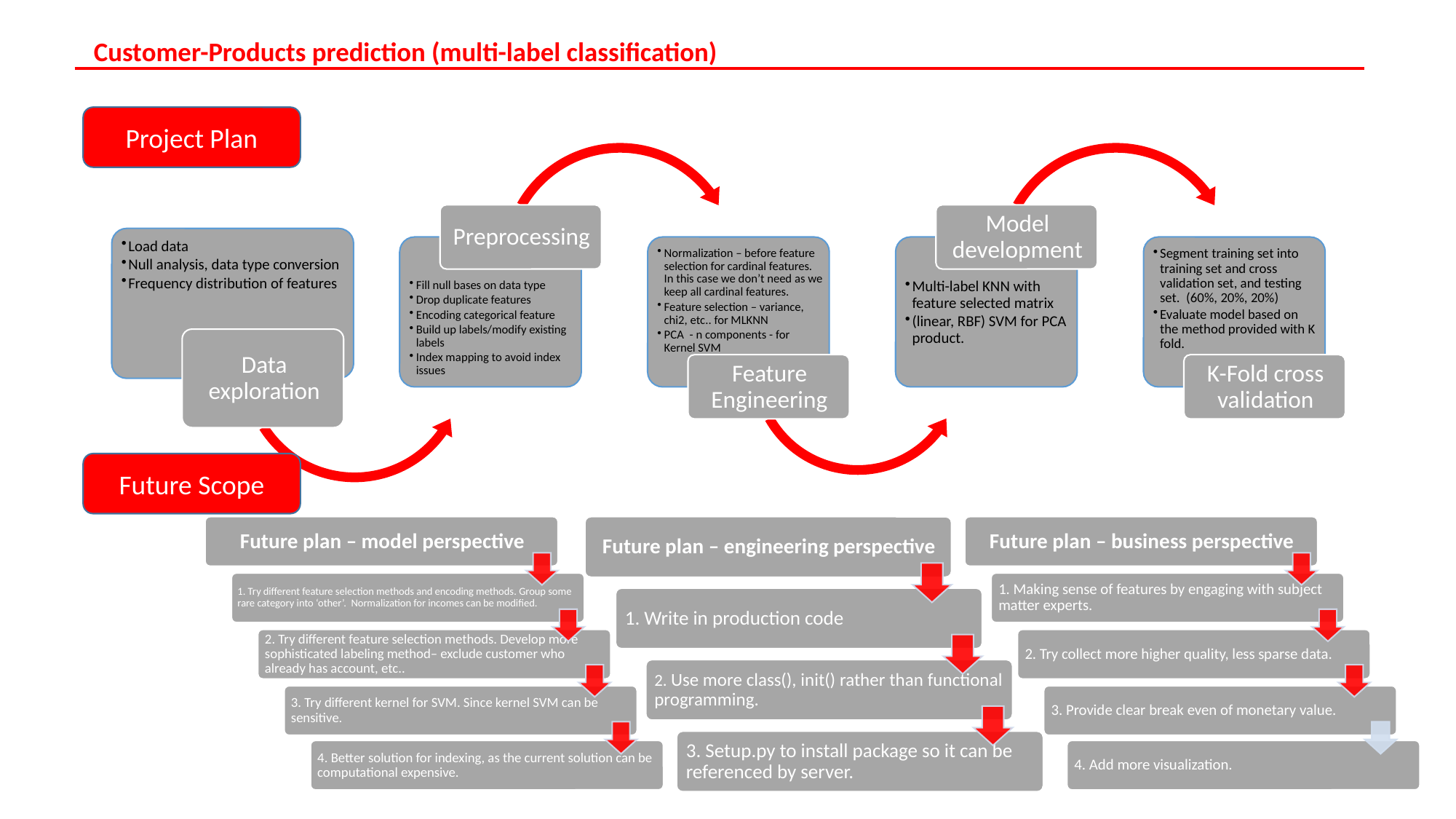

Customer-Products prediction (multi-label classification)
Project Plan
Load data
Null analysis, data type conversion
Frequency distribution of features

Data exploration
Fill null bases on data type
Drop duplicate features
Encoding categorical feature
Build up labels/modify existing labels
Index mapping to avoid index issues
Preprocessing
Normalization – before feature selection for cardinal features. In this case we don’t need as we keep all cardinal features.
Feature selection – variance, chi2, etc.. for MLKNN
PCA  - n components - for Kernel SVM
Feature Engineering
Multi-label KNN with feature selected matrix
(linear, RBF) SVM for PCA product.
Model development
Segment training set into training set and cross validation set, and testing set.  (60%, 20%, 20%)
Evaluate model based on the method provided with K fold.
K-Fold cross validation
Future Scope
Future plan – model perspective
1. Try different feature selection methods and encoding methods. Group some rare category into ‘other’.  Normalization for incomes can be modified.
2. Try different feature selection methods. Develop more sophisticated labeling method– exclude customer who already has account, etc..
3. Try different kernel for SVM. Since kernel SVM can be sensitive.
4. Better solution for indexing, as the current solution can be computational expensive.

Future plan – engineering perspective
1. Write in production code
2. Use more class(), init() rather than functional programming.
3. Setup.py to install package so it can be referenced by server.

Future plan – business perspective
1. Making sense of features by engaging with subject matter experts.
2. Try collect more higher quality, less sparse data.
3. Provide clear break even of monetary value.
4. Add more visualization.